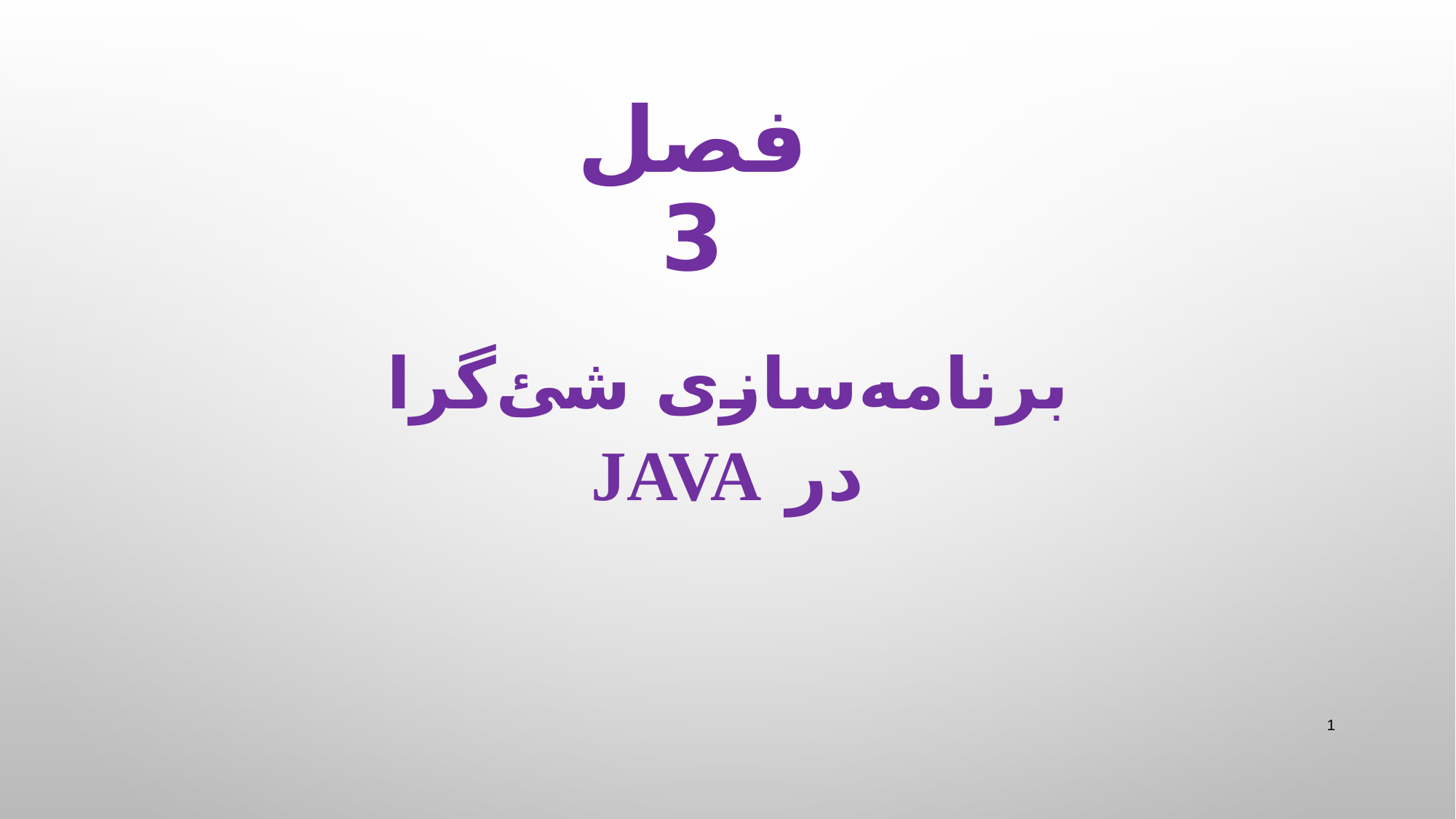

# فصل 3
برنامه‌سازی شئ‌گرا در JAVA

1